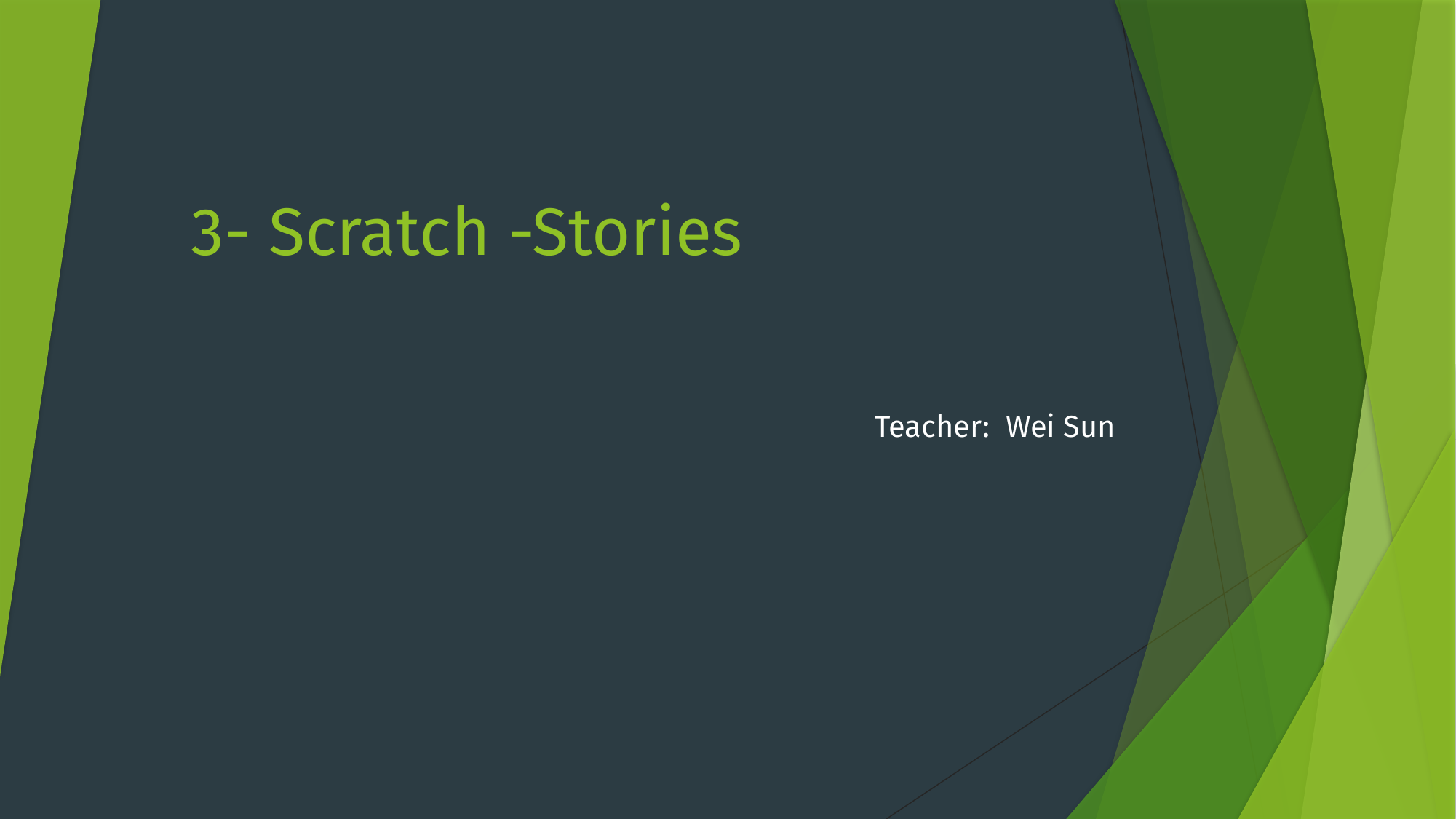

# 3- Scratch -Stories

Teacher:  Wei Sun